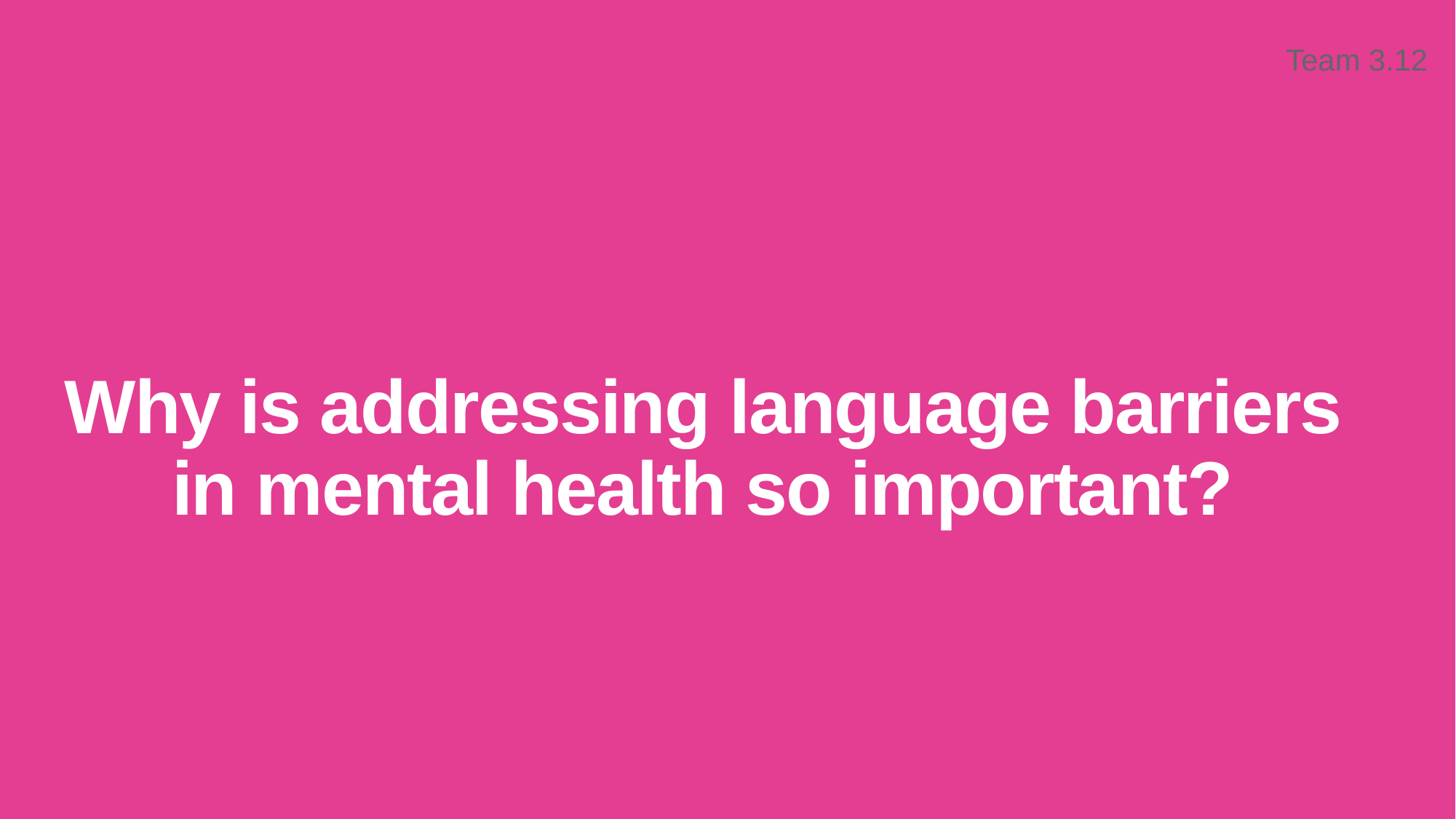

Team 3.12
# Why is addressing language barriers in mental health so important?